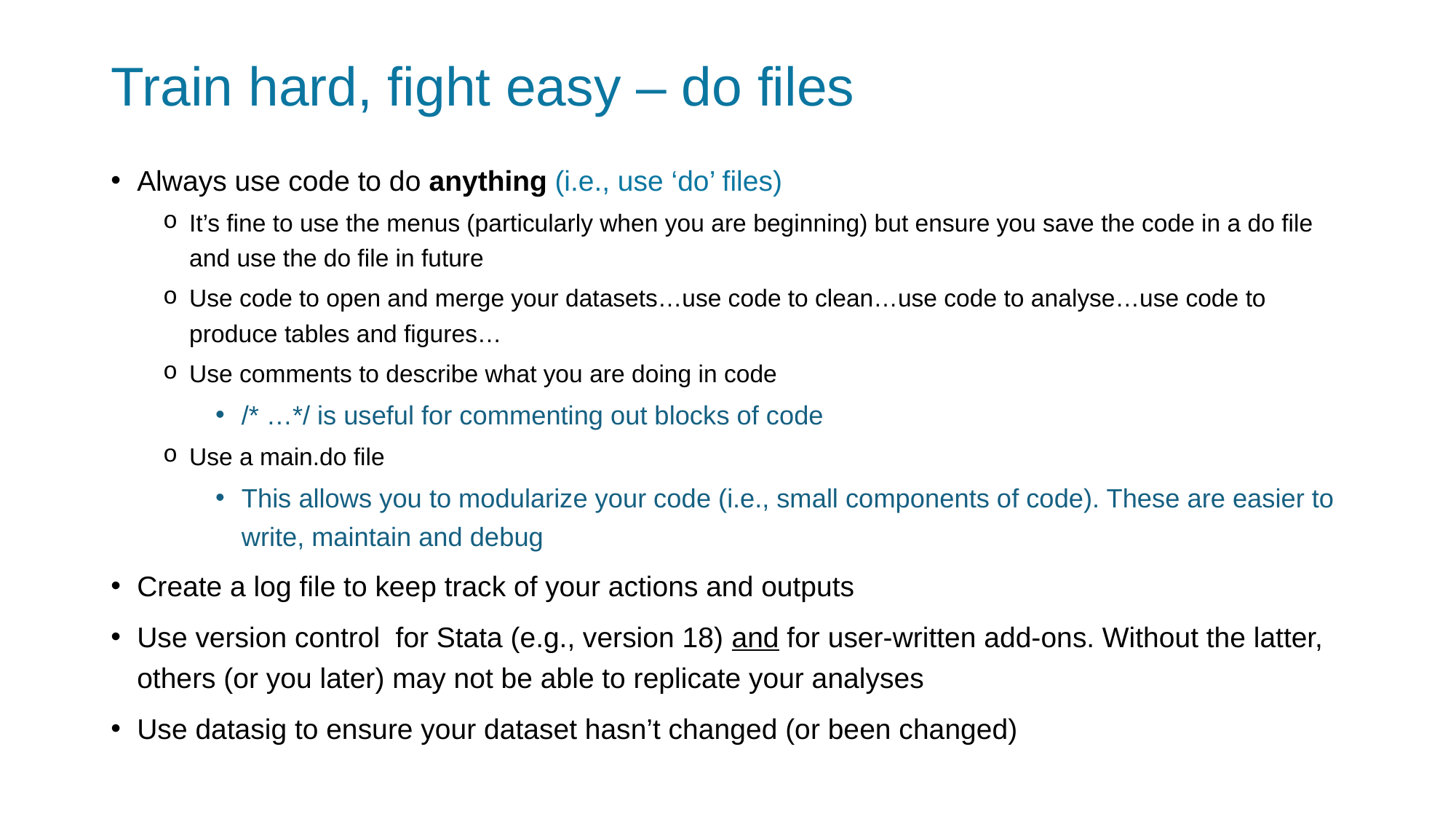

# Train hard, fight easy – do files
Always use code to do anything (i.e., use ‘do’ files)
It’s fine to use the menus (particularly when you are beginning) but ensure you save the code in a do file and use the do file in future
Use code to open and merge your datasets…use code to clean…use code to analyse…use code to produce tables and figures…
Use comments to describe what you are doing in code
/* …*/ is useful for commenting out blocks of code
Use a main.do file
This allows you to modularize your code (i.e., small components of code). These are easier to write, maintain and debug
Create a log file to keep track of your actions and outputs
Use version control  for Stata (e.g., version 18) and for user-written add-ons. Without the latter, others (or you later) may not be able to replicate your analyses
Use datasig to ensure your dataset hasn’t changed (or been changed)